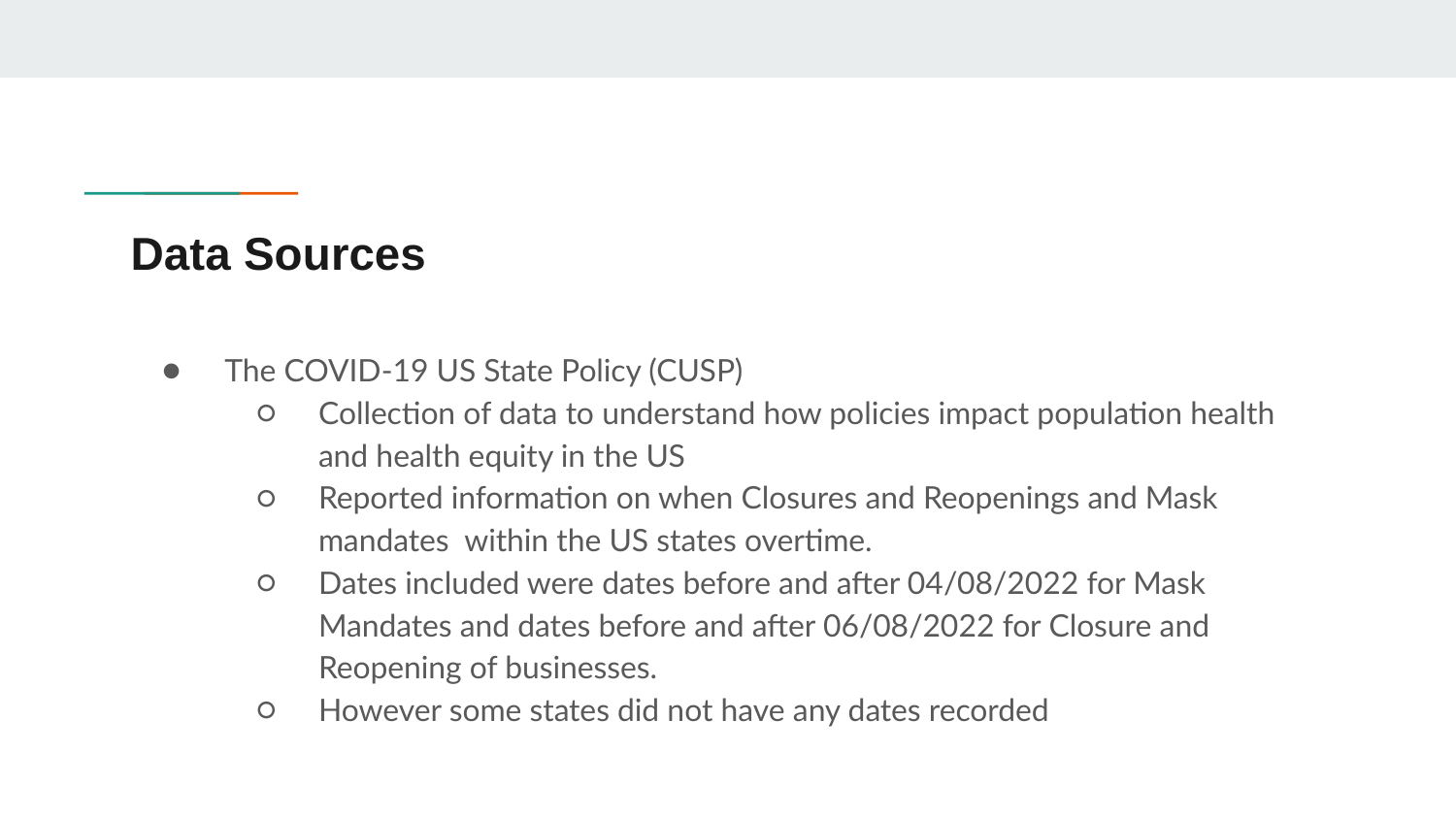

# Data Sources
The COVID-19 US State Policy (CUSP)
Collection of data to understand how policies impact population health and health equity in the US
Reported information on when Closures and Reopenings and Mask mandates  within the US states overtime.
Dates included were dates before and after 04/08/2022 for Mask Mandates and dates before and after 06/08/2022 for Closure and Reopening of businesses.
However some states did not have any dates recorded